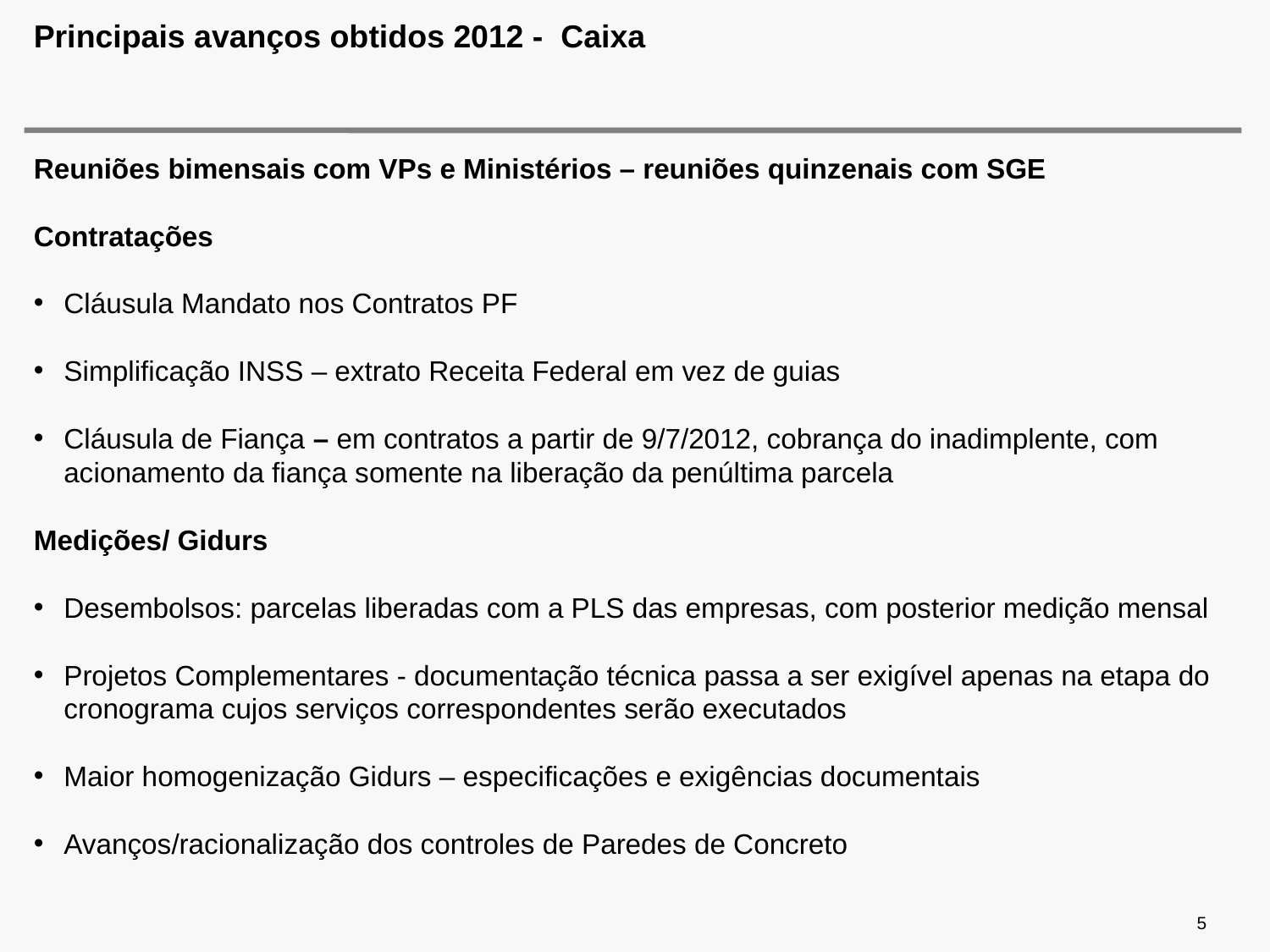

# Principais avanços obtidos 2012 -  Caixa

Reuniões bimensais com VPs e Ministérios – reuniões quinzenais com SGE

Contratações

Cláusula Mandato nos Contratos PF

Simplificação INSS – extrato Receita Federal em vez de guias

Cláusula de Fiança – em contratos a partir de 9/7/2012, cobrança do inadimplente, com acionamento da fiança somente na liberação da penúltima parcela

Medições/ Gidurs

Desembolsos: parcelas liberadas com a PLS das empresas, com posterior medição mensal

Projetos Complementares - documentação técnica passa a ser exigível apenas na etapa do cronograma cujos serviços correspondentes serão executados

Maior homogenização Gidurs – especificações e exigências documentais

Avanços/racionalização dos controles de Paredes de Concreto

5